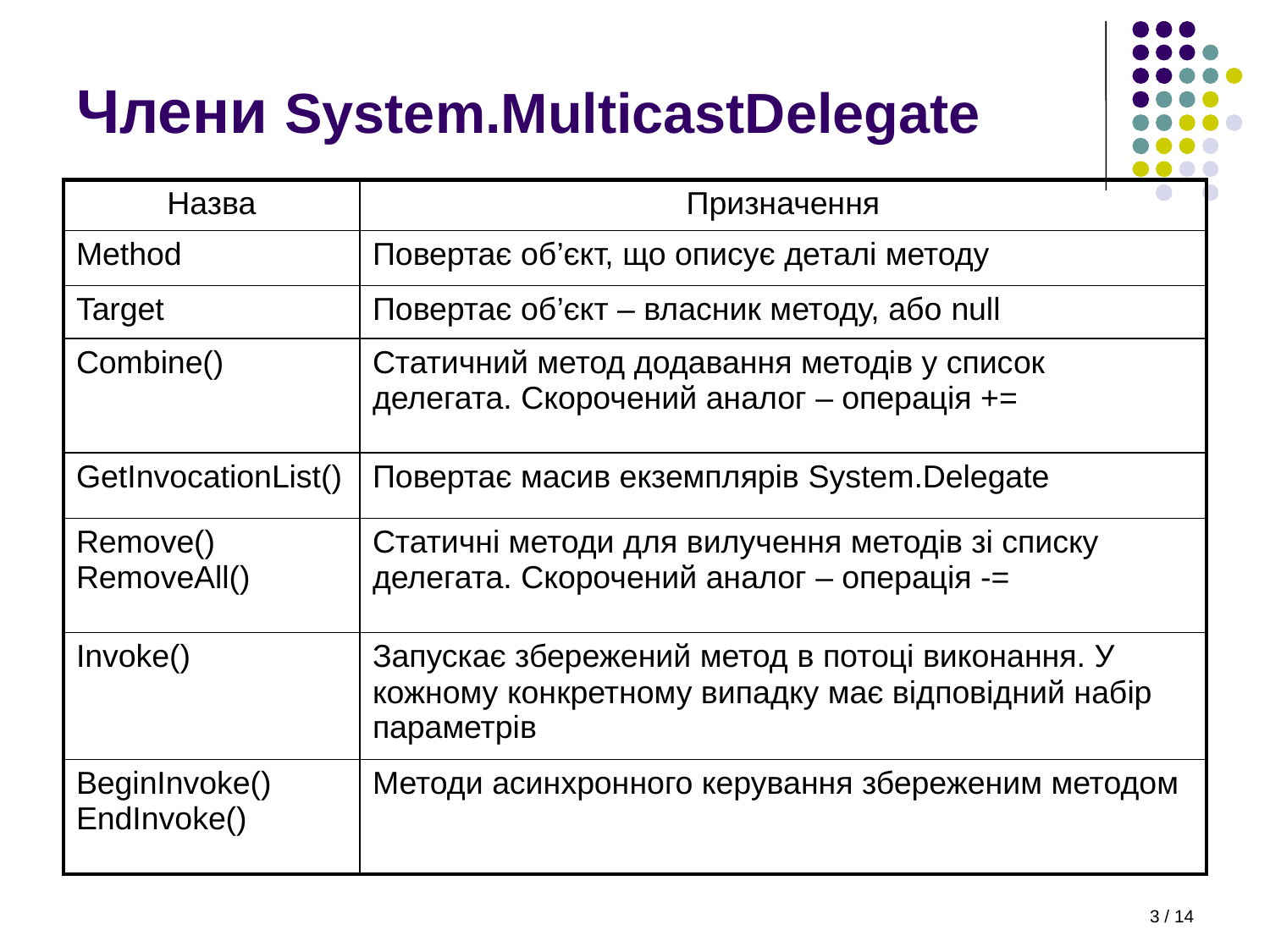

# Члени System.MulticastDelegate
| Назва | Призначення |
| --- | --- |
| Method | Повертає об’єкт, що описує деталі методу |
| Target | Повертає об’єкт – власник методу, або null |
| Combine() | Статичний метод додавання методів у список делегата. Скорочений аналог – операція += |
| GetInvocationList() | Повертає масив екземплярів System.Delegate |
| Remove() RemoveAll() | Статичні методи для вилучення методів зі списку делегата. Скорочений аналог – операція -= |
| Invoke() | Запускає збережений метод в потоці виконання. У кожному конкретному випадку має відповідний набір параметрів |
| BeginInvoke() EndInvoke() | Методи асинхронного керування збереженим методом |
3 / 14